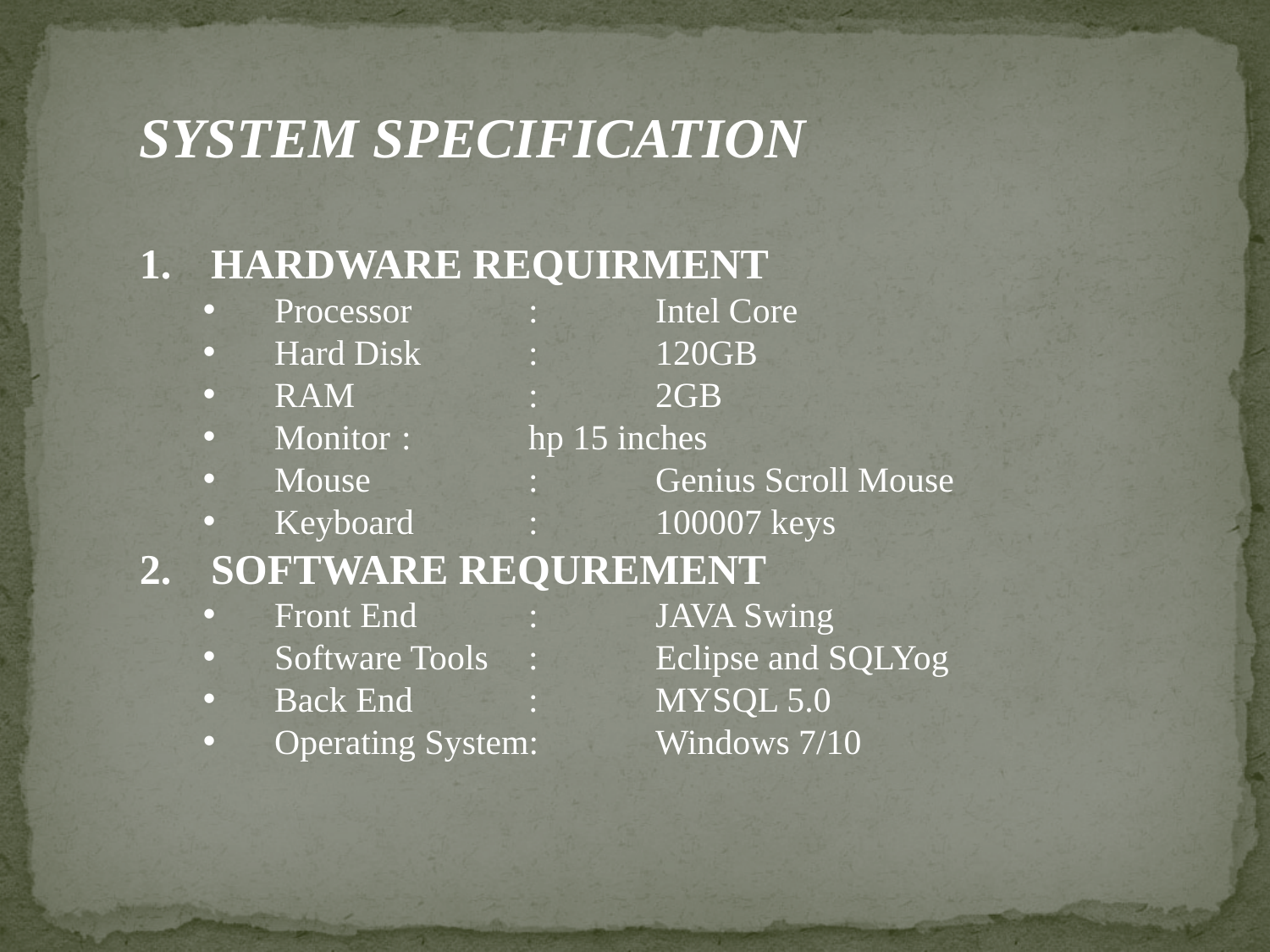

SYSTEM SPECIFICATION

HARDWARE REQUIRMENT
Processor	:	Intel Core
Hard Disk	:	120GB
RAM 		:	2GB
Monitor 	:	hp 15 inches
Mouse		:	Genius Scroll Mouse
Keyboard	:	100007 keys
SOFTWARE REQUREMENT
Front End 	:	JAVA Swing
Software Tools	:	Eclipse and SQLYog
Back End	:	MYSQL 5.0
Operating System:	Windows 7/10